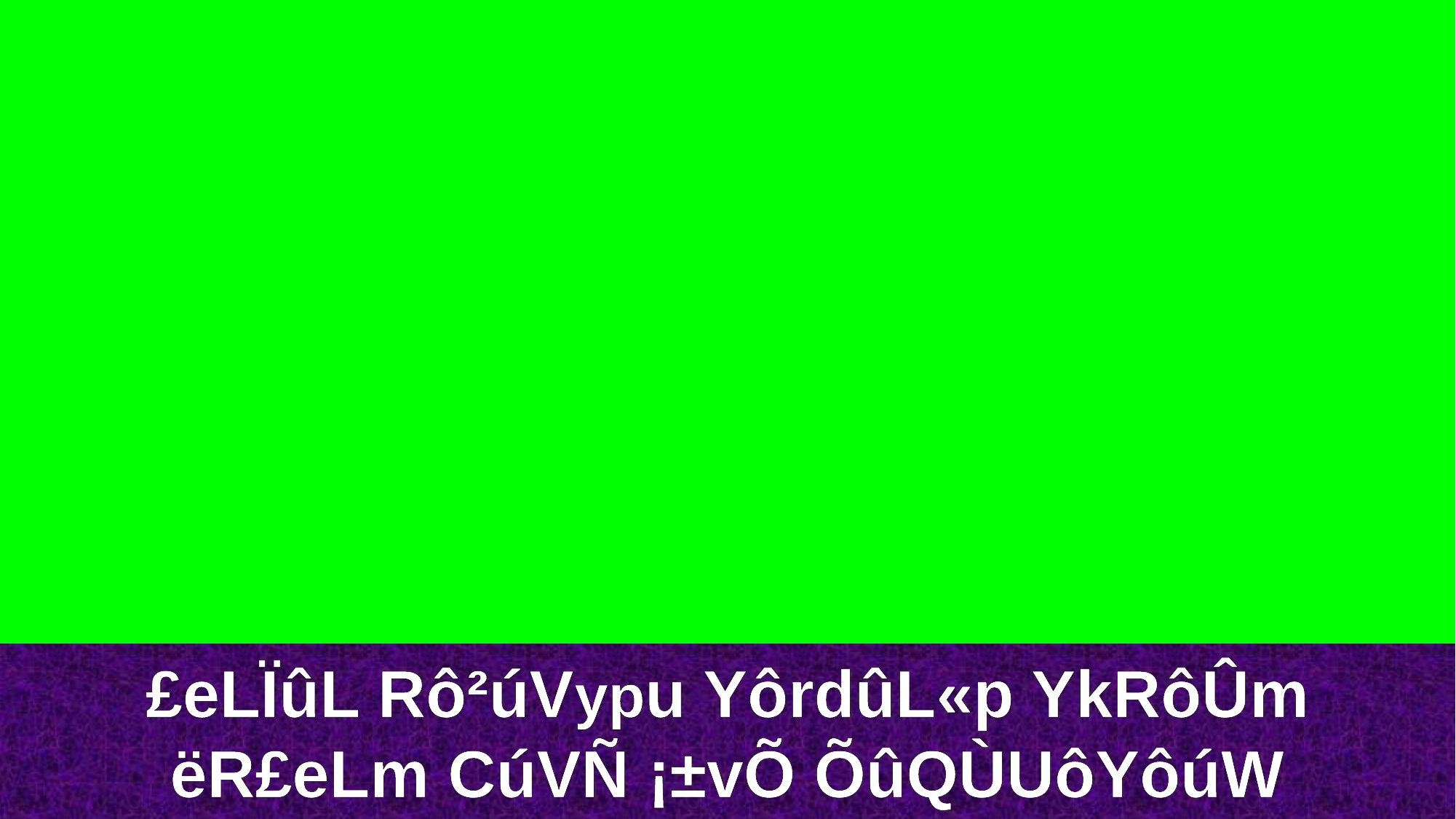

£eLÏûL Rô²úVypu YôrdûL«p YkRôÛm
ëR£eLm CúVÑ ¡±vÕ ÕûQÙUôYôúW